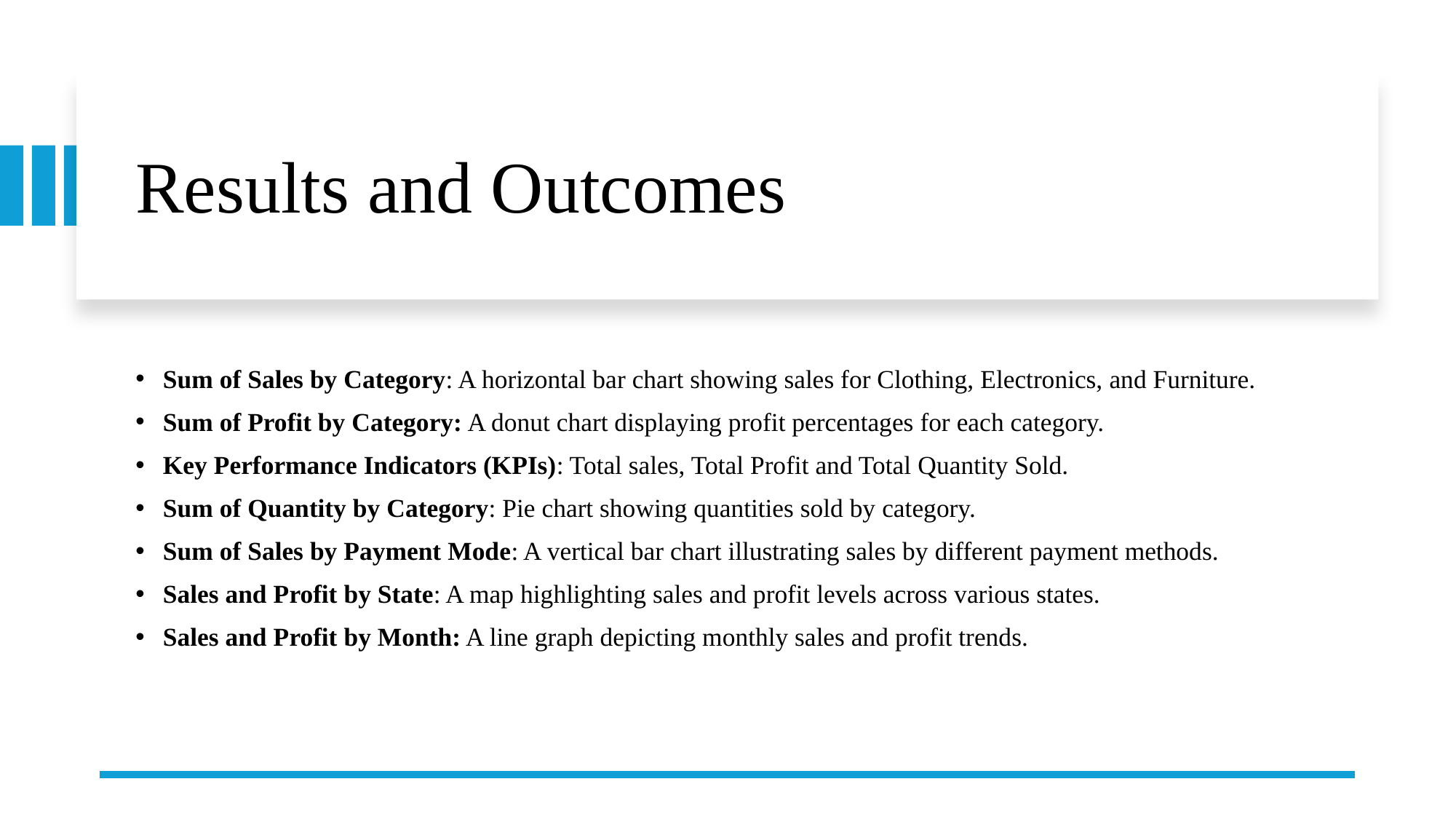

# Results and Outcomes

Sum of Sales by Category: A horizontal bar chart showing sales for Clothing, Electronics, and Furniture.
Sum of Profit by Category: A donut chart displaying profit percentages for each category.
Key Performance Indicators (KPIs): Total sales, Total Profit and Total Quantity Sold.
Sum of Quantity by Category: Pie chart showing quantities sold by category.
Sum of Sales by Payment Mode: A vertical bar chart illustrating sales by different payment methods.
Sales and Profit by State: A map highlighting sales and profit levels across various states.
Sales and Profit by Month: A line graph depicting monthly sales and profit trends.